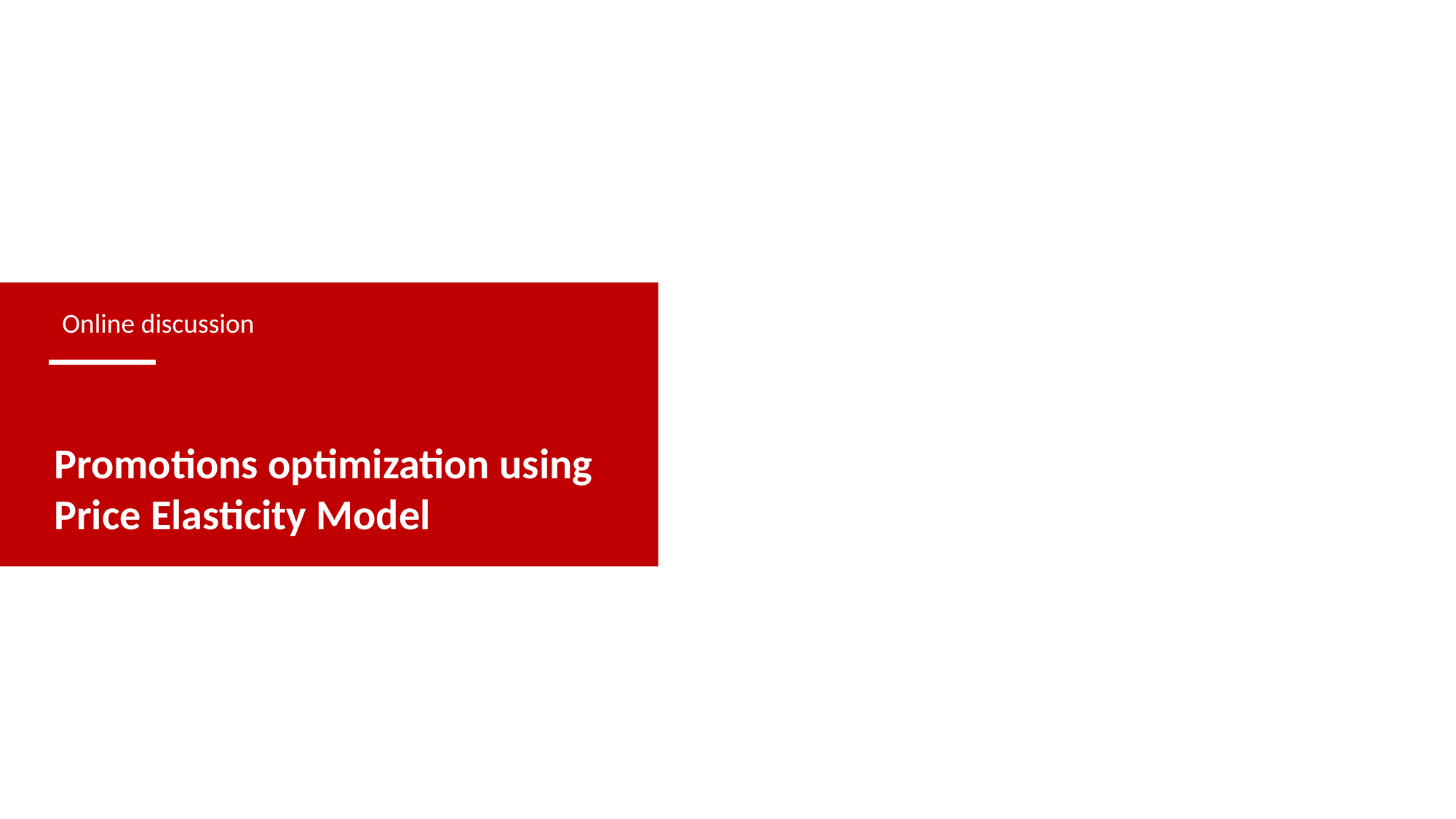

Online discussion
Promotions optimization using
Price Elasticity Model